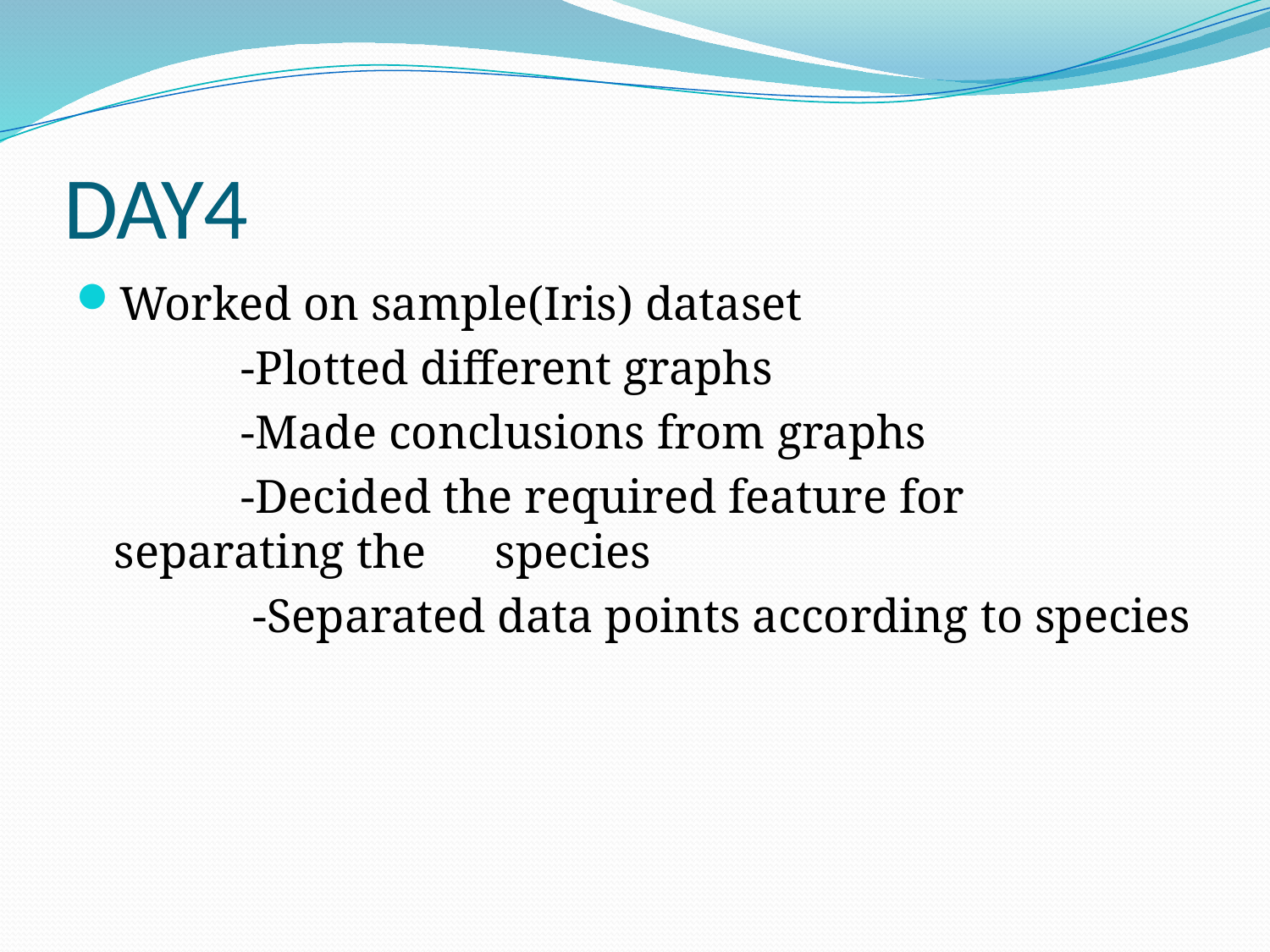

# DAY4
Worked on sample(Iris) dataset
		-Plotted different graphs
		-Made conclusions from graphs
		-Decided the required feature for separating the 	species
		 -Separated data points according to species